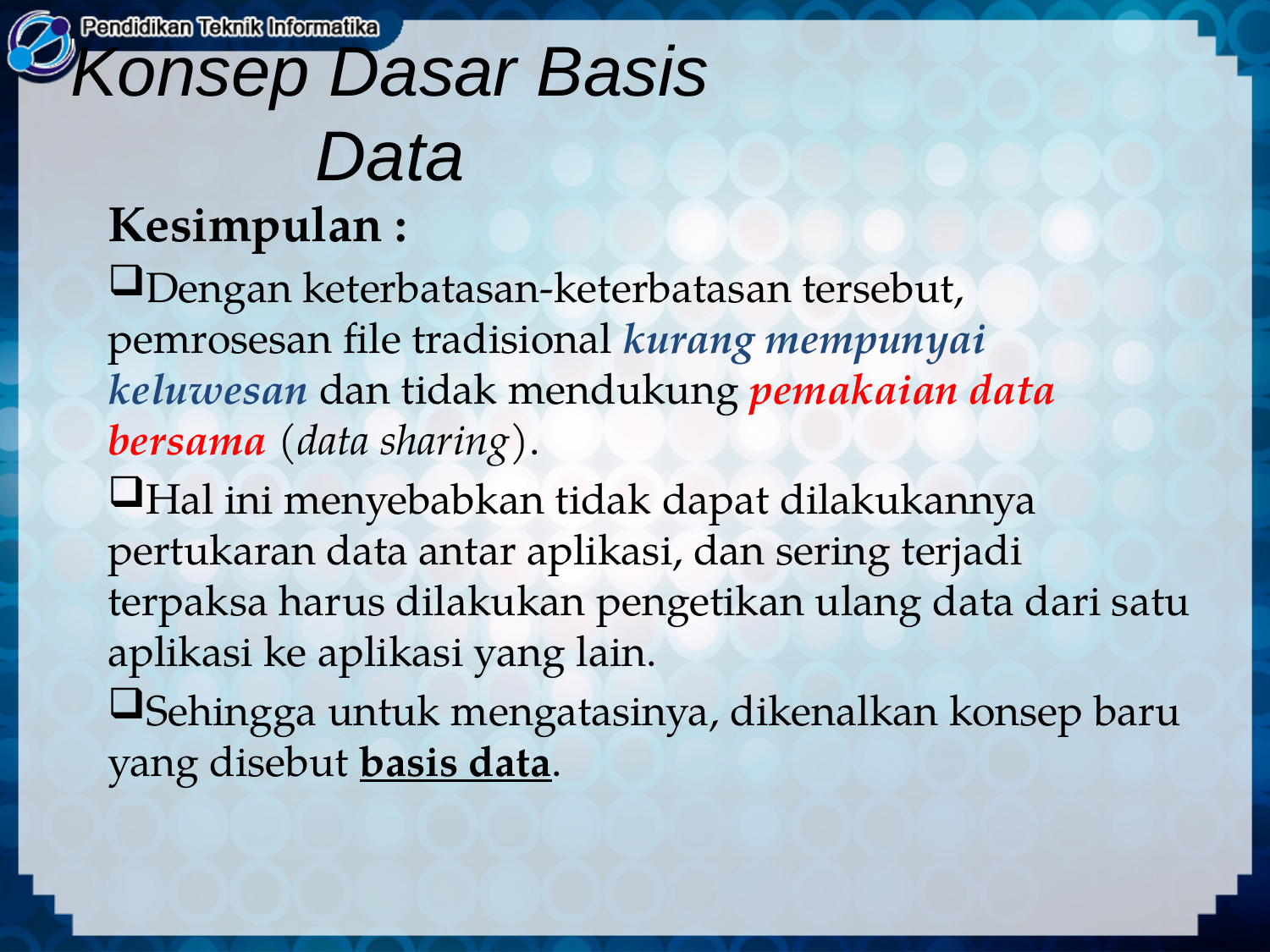

# Konsep Dasar Basis Data
Kesimpulan :
Dengan keterbatasan-keterbatasan tersebut, pemrosesan file tradisional kurang mempunyai keluwesan dan tidak mendukung pemakaian data bersama (data sharing).
Hal ini menyebabkan tidak dapat dilakukannya pertukaran data antar aplikasi, dan sering terjadi terpaksa harus dilakukan pengetikan ulang data dari satu aplikasi ke aplikasi yang lain.
Sehingga untuk mengatasinya, dikenalkan konsep baru yang disebut basis data.